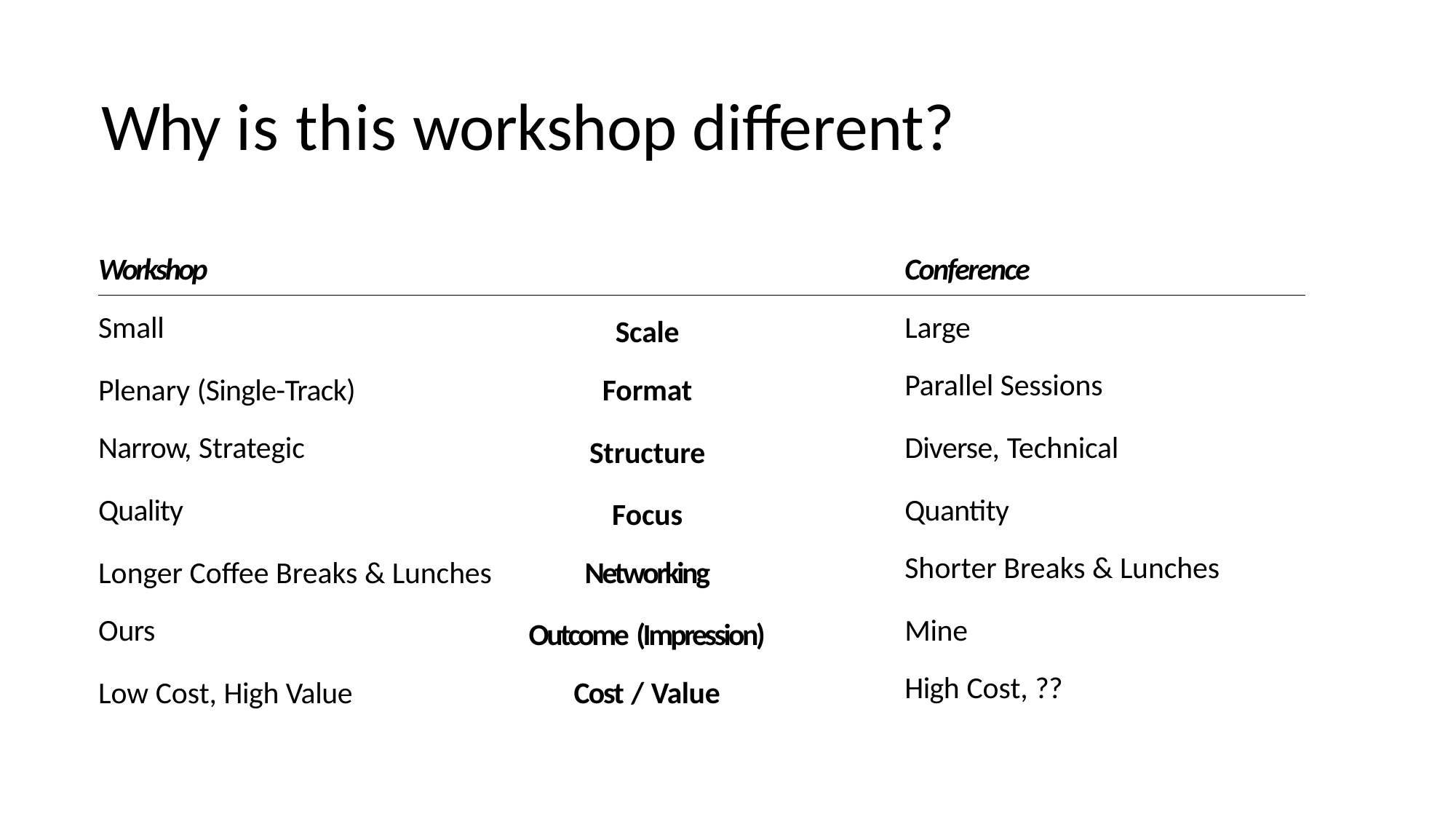

# Why is this workshop different?
Workshop
Conference
Small
Large
Scale
Parallel Sessions
Plenary (Single-Track)
Format
Narrow, Strategic
Diverse, Technical
Structure
Quality
Quantity
Focus
Shorter Breaks & Lunches
Longer Coffee Breaks & Lunches
Networking
Ours
Mine
Outcome (Impression)
High Cost, ??
Low Cost, High Value
Cost / Value